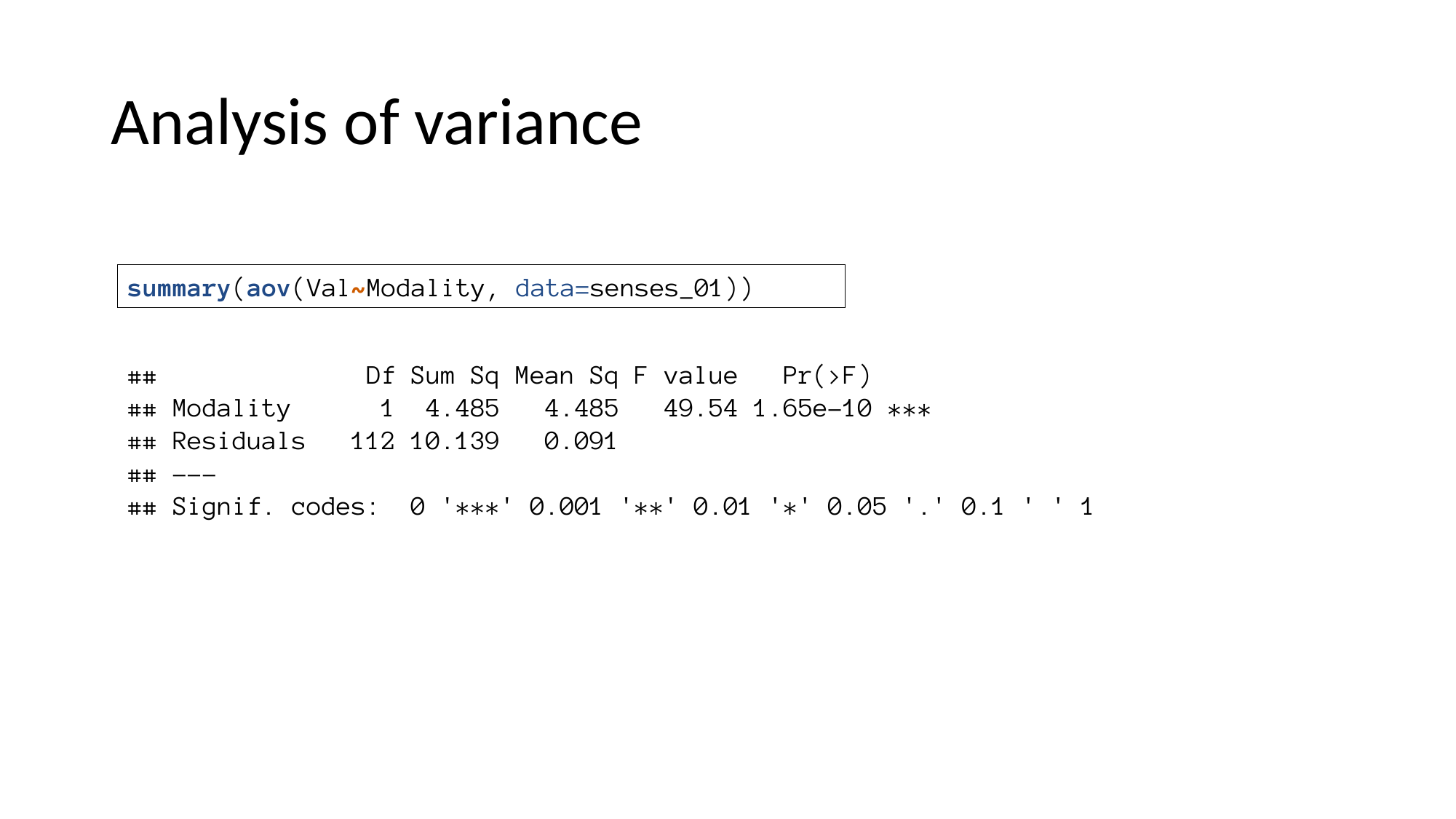

# Analysis of variance
summary(aov(Val~Modality, data=senses_01))
##              Df Sum Sq Mean Sq F value   Pr(>F) ## Modality      1  4.485   4.485   49.54 1.65e-10 *** ## Residuals   112 10.139   0.091 ## --- ## Signif. codes:  0 '***' 0.001 '**' 0.01 '*' 0.05 '.' 0.1 ' ' 1